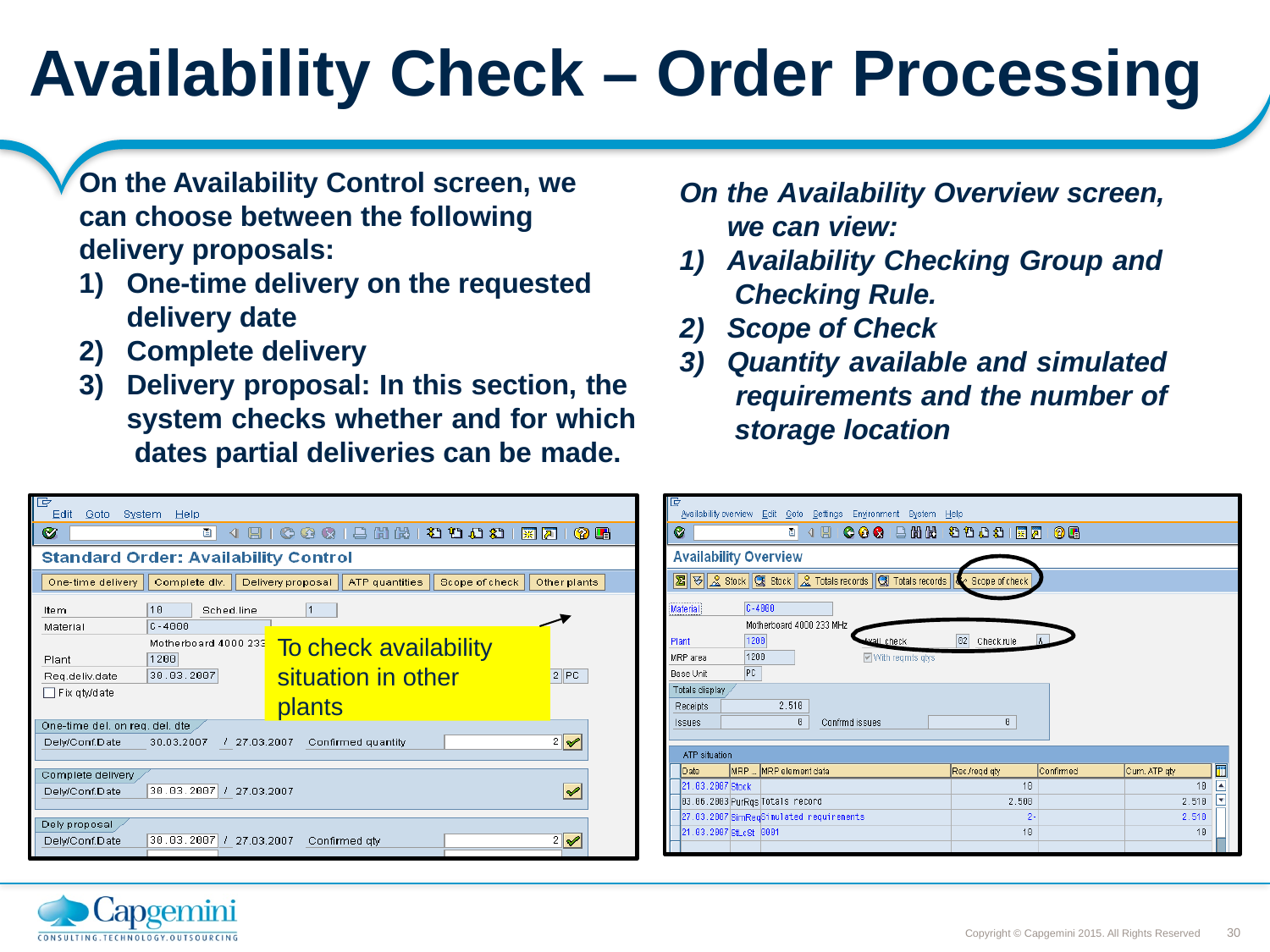

# Availability Check – Order Processing
On the Availability Control screen, we  can choose between the following  delivery proposals:
One-time delivery on the requested  delivery date
Complete delivery
Delivery proposal: In this section, the  system checks whether and for which  dates partial deliveries can be made.
On the Availability Overview screen,  we can view:
Availability Checking Group and  Checking Rule.
Scope of Check
Quantity available and simulated  requirements and the number of  storage location

To check availability  situation in other plants